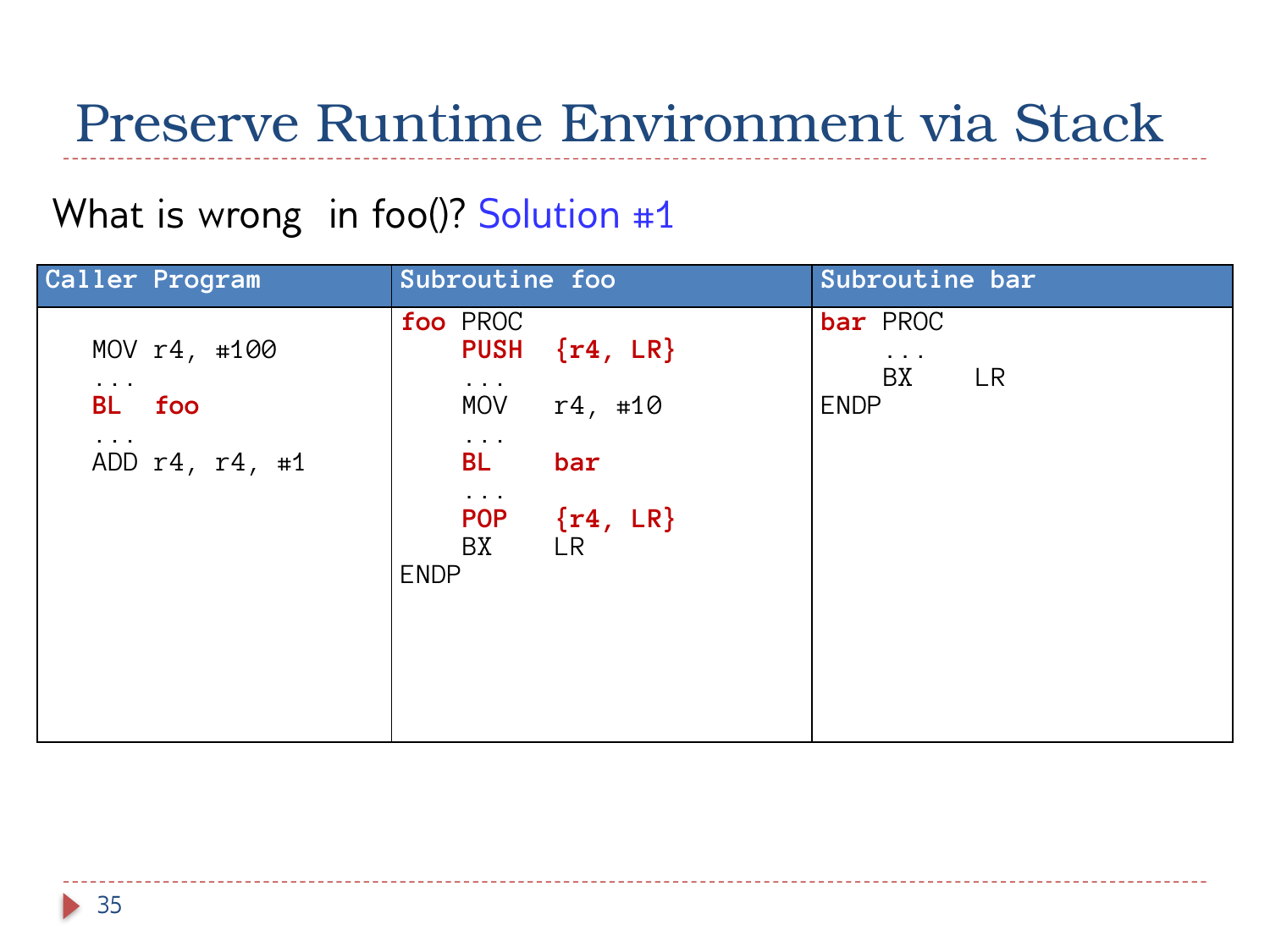

# Preserve Runtime Environment via Stack
What is wrong  in foo()? Solution #1
| Caller Program | Subroutine foo | Subroutine bar |
| --- | --- | --- |
| MOV r4, #100 ... BL foo ... ADD r4, r4, #1 | foo PROC PUSH {r4, LR} ... MOV r4, #10 ... BL bar ... POP {r4, LR} BX LR ENDP | bar PROC ... BX LR ENDP |
35